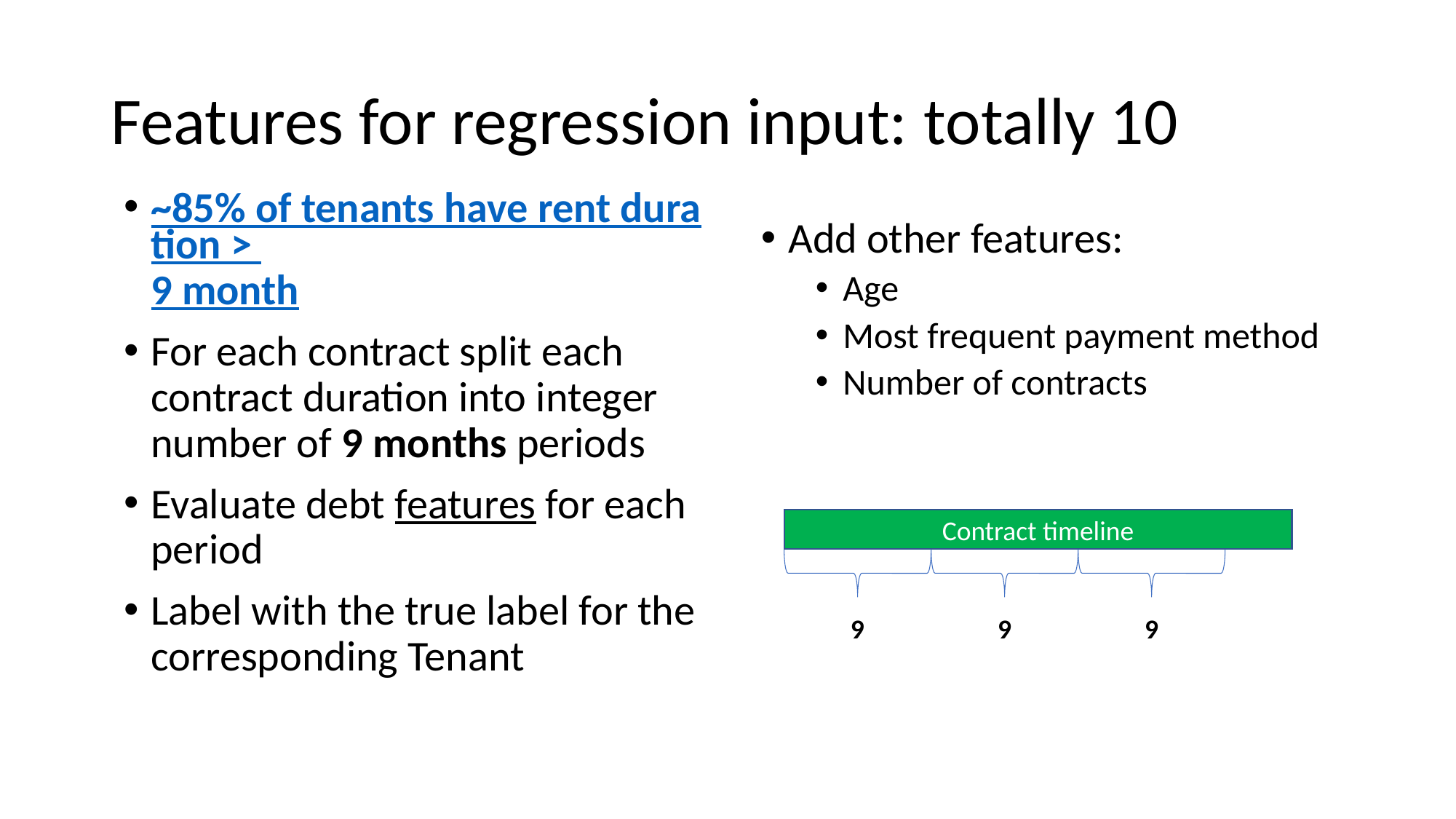

# Features for regression input: totally 10
~85% of tenants have rent duration > 9 month
For each contract split each contract duration into integer number of 9 months periods
Evaluate debt features for each period
Label with the true label for the corresponding Tenant
Add other features:
Age
Most frequent payment method
Number of contracts

Contract timeline
9
9
9